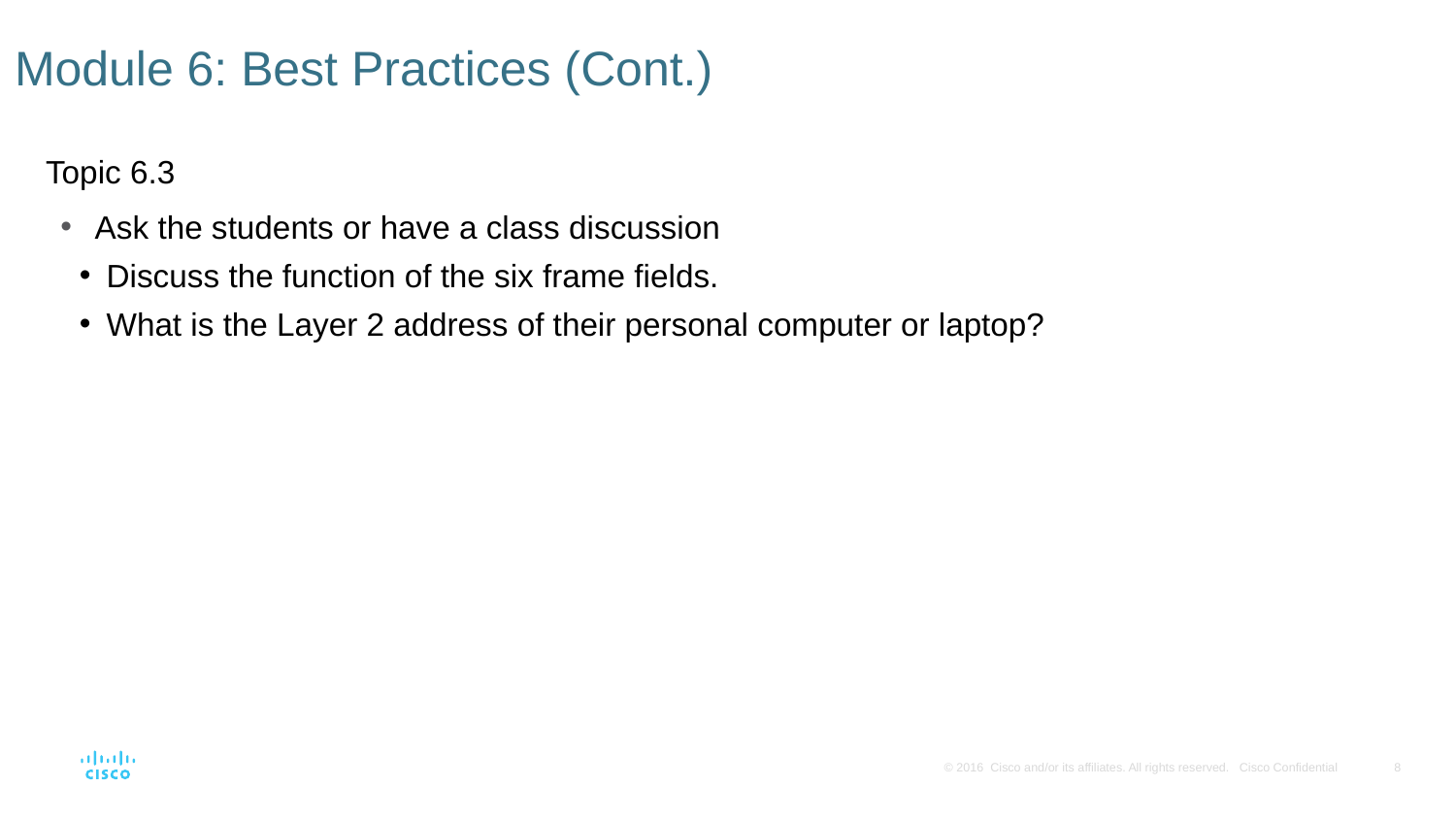

# Module 6: Best Practices (Cont.)
 Topic 6.3
Ask the students or have a class discussion
Discuss the function of the six frame fields.
What is the Layer 2 address of their personal computer or laptop?